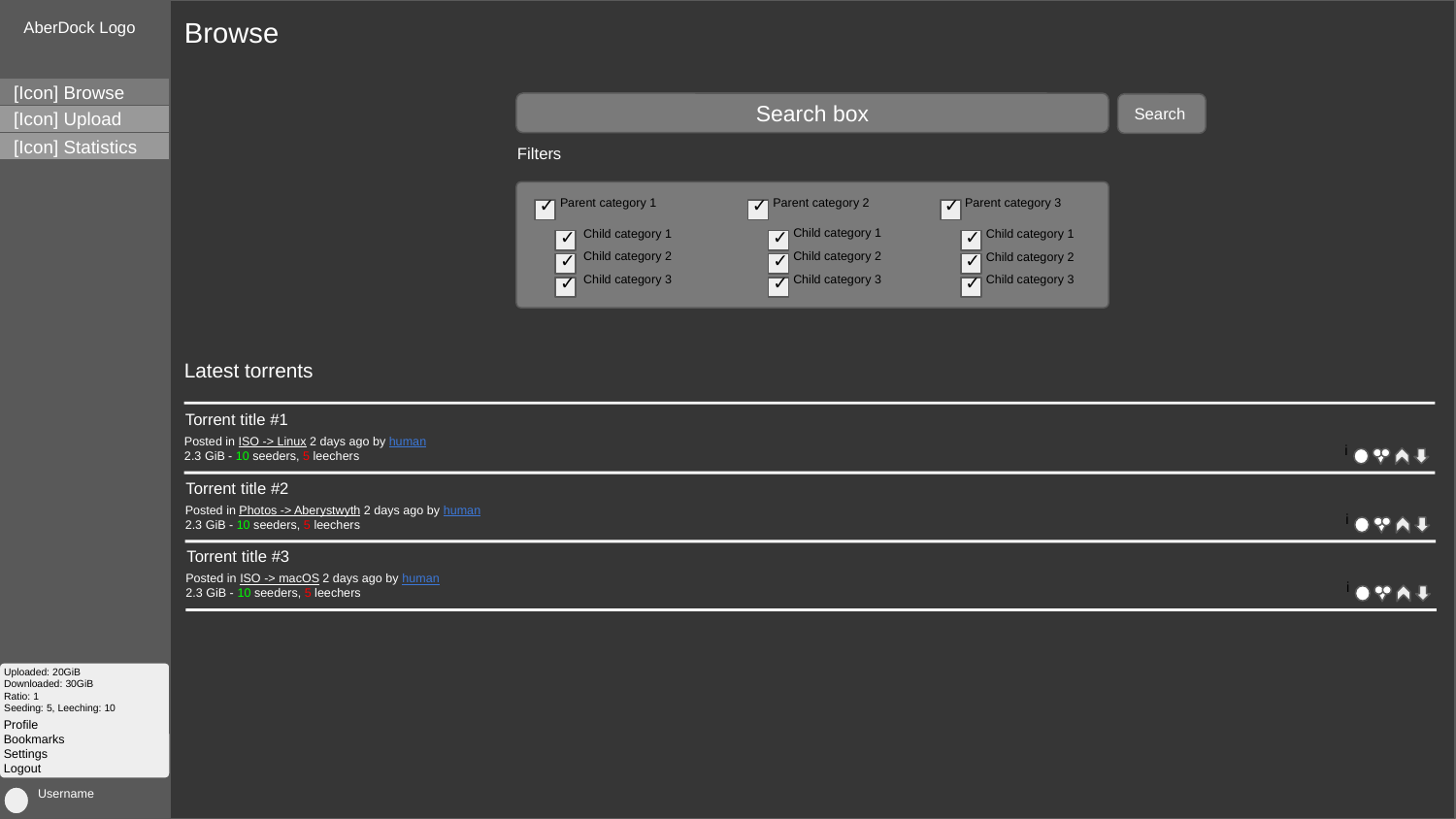

Browse
AberDock Logo
[Icon] Browse
Search box
Search
[Icon] Upload
[Icon] Statistics
Filters

✓
✓
✓
Parent category 1
Parent category 2
Parent category 3

✓
✓
✓
Child category 1
Child category 1
Child category 1

✓
✓
✓
Child category 2
Child category 2
Child category 2

✓
✓
✓
Child category 3
Child category 3
Child category 3

Latest torrents
Torrent title #1

Posted in ISO -> Linux 2 days ago by human
2.3 GiB - 10 seeders, 5 leechers
i

Torrent title #2

Posted in Photos -> Aberystwyth 2 days ago by human
2.3 GiB - 10 seeders, 5 leechers
i

Torrent title #3

Posted in ISO -> macOS 2 days ago by human
2.3 GiB - 10 seeders, 5 leechers
i

Uploaded: 20GiB
Downloaded: 30GiB
Ratio: 1
Seeding: 5, Leeching: 10

Profile
Bookmarks
Settings
Logout
Username